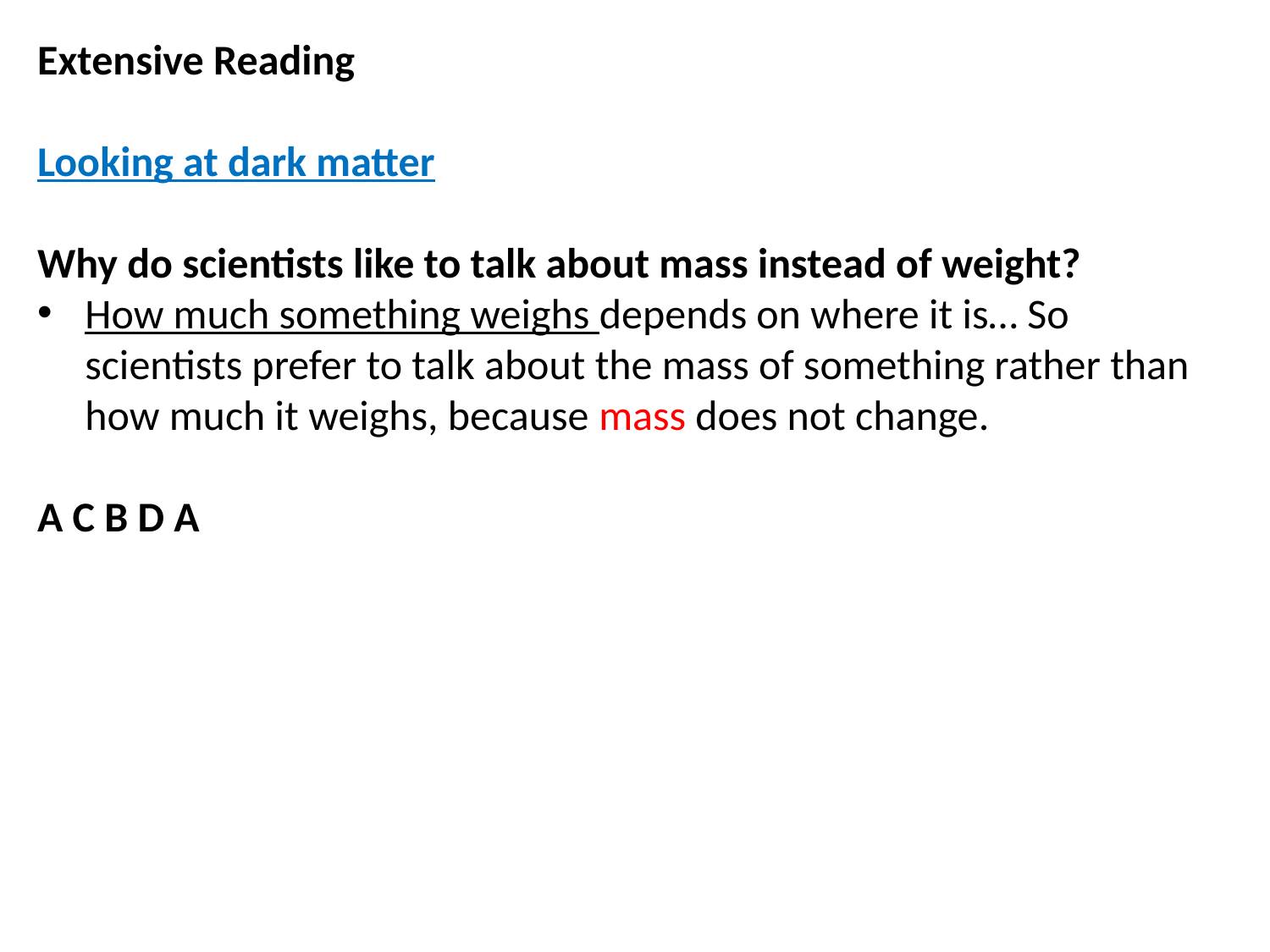

Extensive Reading

Looking at dark matter

Why do scientists like to talk about mass instead of weight?
How much something weighs depends on where it is… So scientists prefer to talk about the mass of something rather than how much it weighs, because mass does not change.

A C B D A